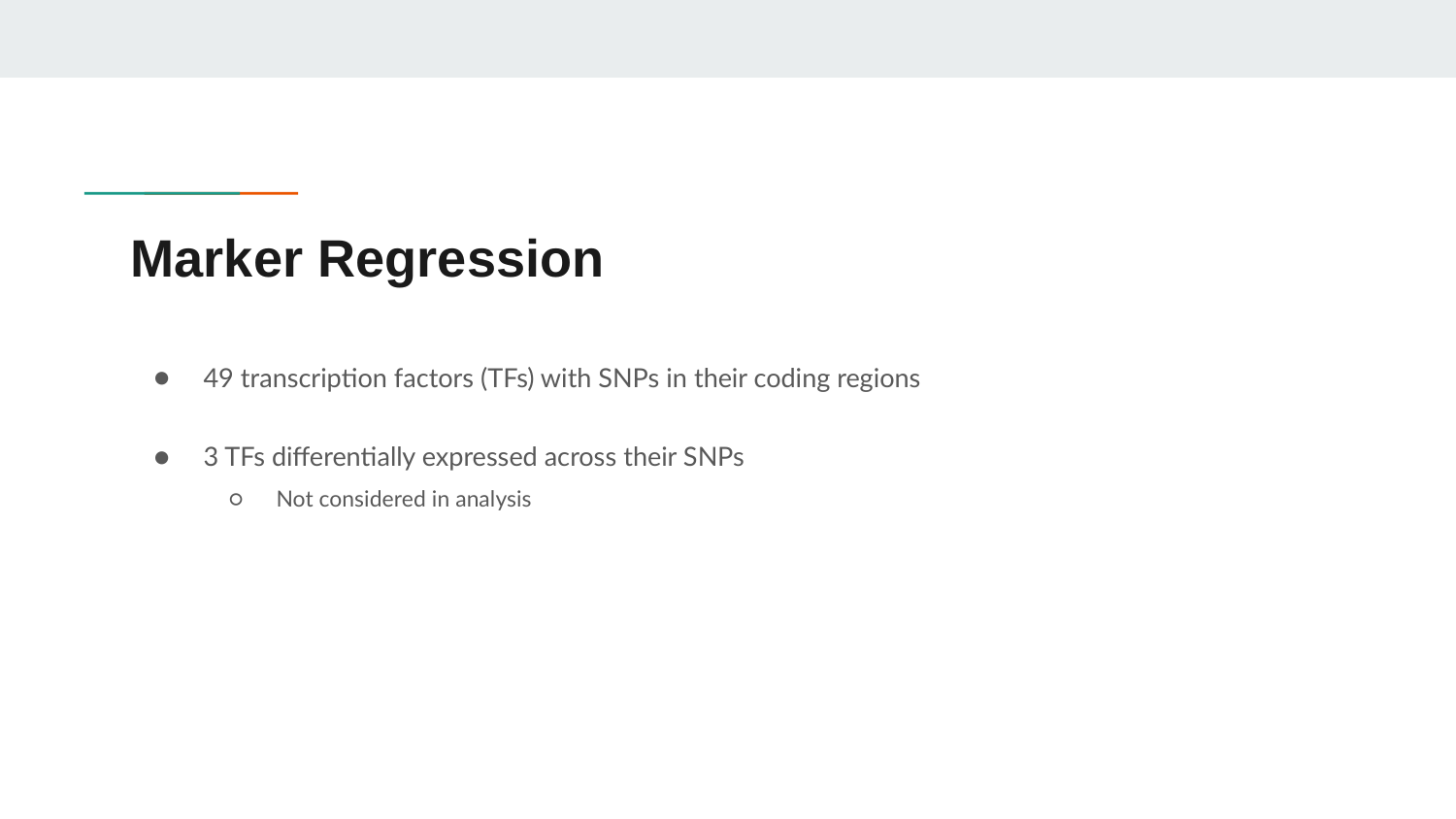

# Marker Regression

49 transcription factors (TFs) with SNPs in their coding regions
3 TFs differentially expressed across their SNPs
Not considered in analysis